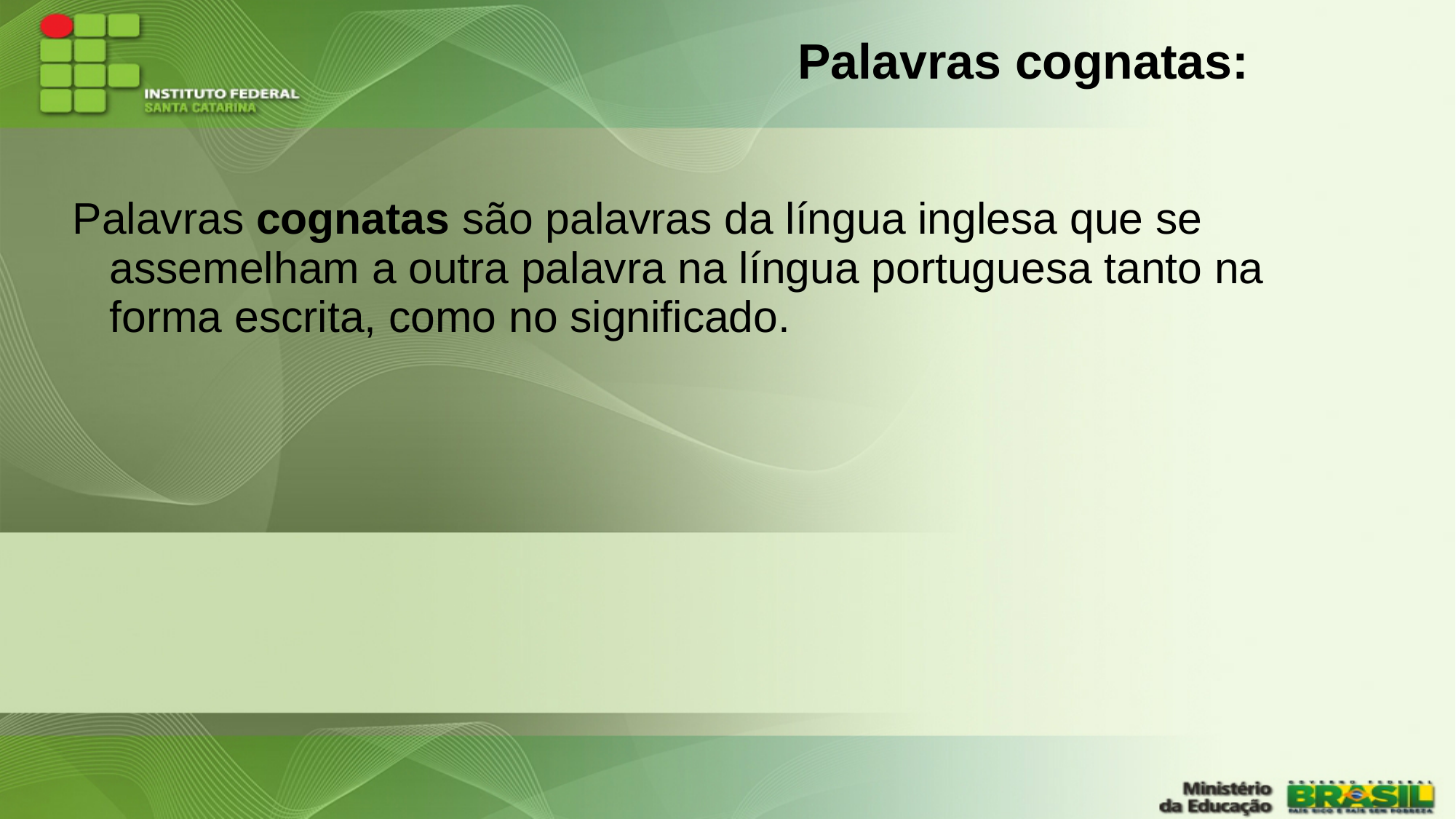

# Palavras cognatas:
Palavras cognatas são palavras da língua inglesa que se assemelham a outra palavra na língua portuguesa tanto na forma escrita, como no significado.